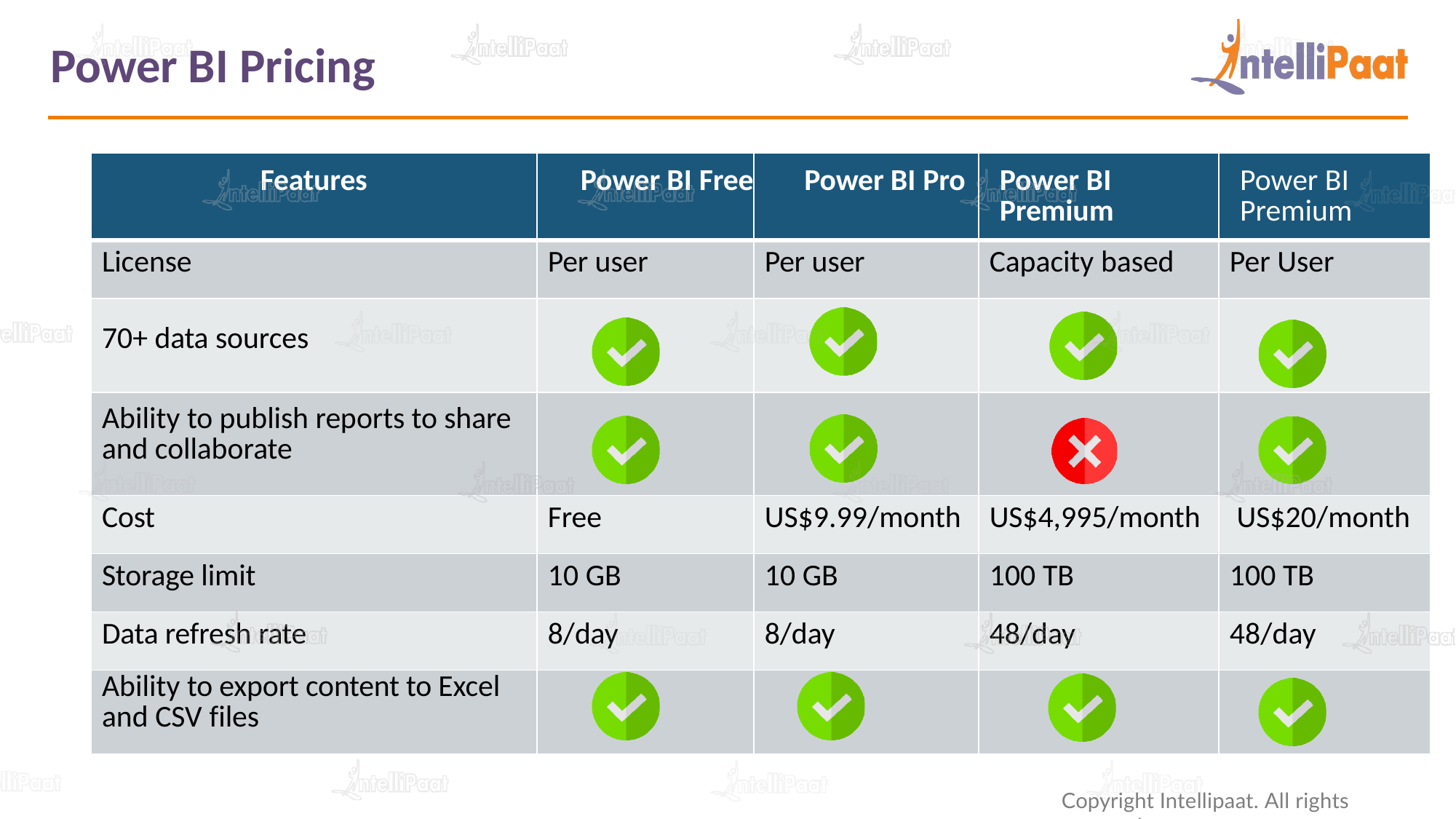

# Power BI Pricing
| Features | Power BI Free | Power BI Pro | Power BI Premium | Power BI Premium |
| --- | --- | --- | --- | --- |
| License | Per user | Per user | Capacity based | Per User |
| 70+ data sources |  |  |  |  |
| Ability to publish reports to share and collaborate |  |  |  |  |
| Cost | Free | US$9.99/month | US$4,995/month | US$20/month |
| Storage limit | 10 GB | 10 GB | 100 TB | 100 TB |
| Data refresh rate | 8/day | 8/day | 48/day | 48/day |
| Ability to export content to Excel and CSV files |  |  |  |  |

Copyright Intellipaat. All rights reserved.